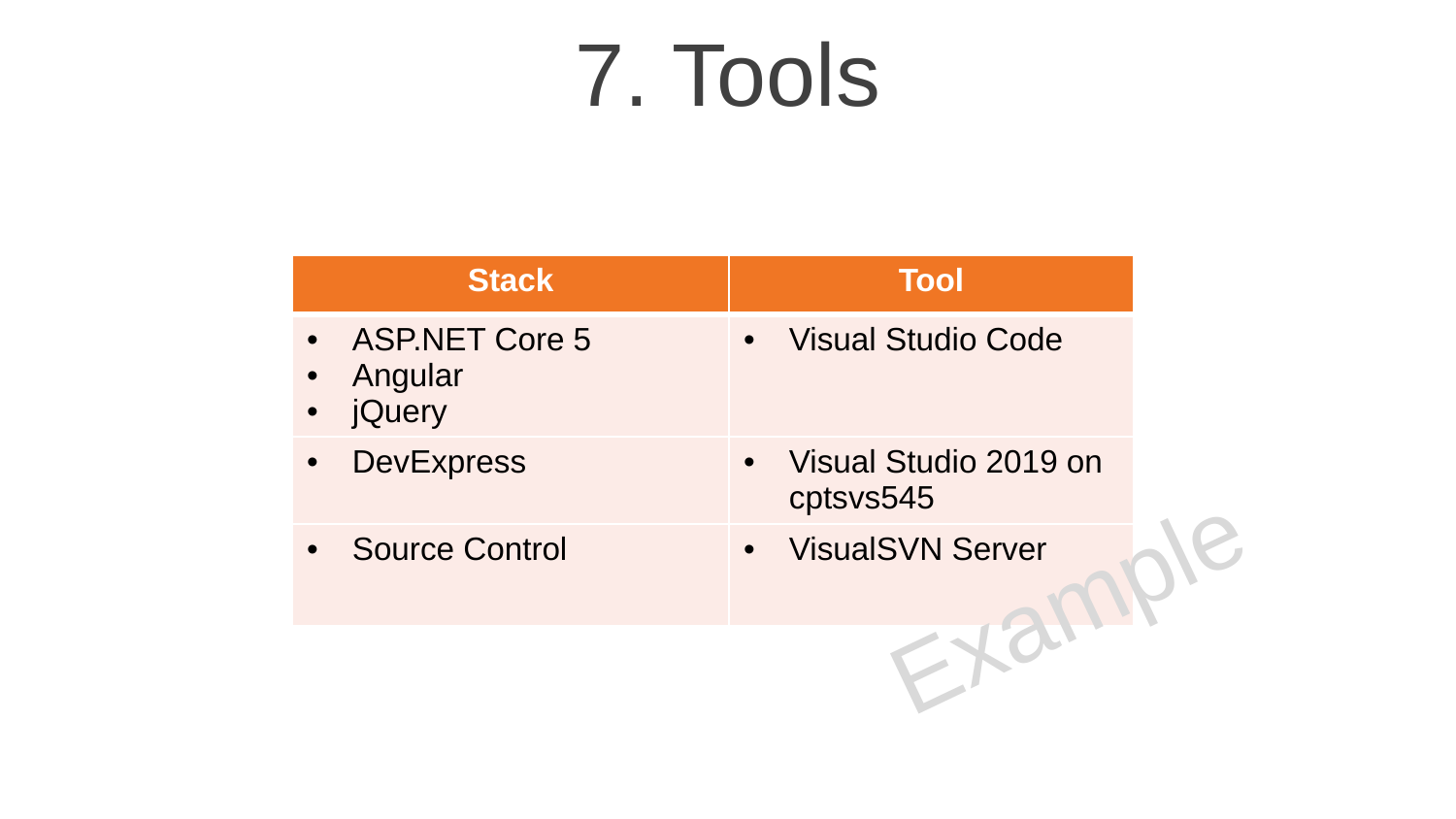

# 7. Tools
| Stack | Tool |
| --- | --- |
| ASP.NET Core 5 Angular jQuery | Visual Studio Code |
| DevExpress | Visual Studio 2019 on cptsvs545 |
| Source Control | VisualSVN Server |
Example